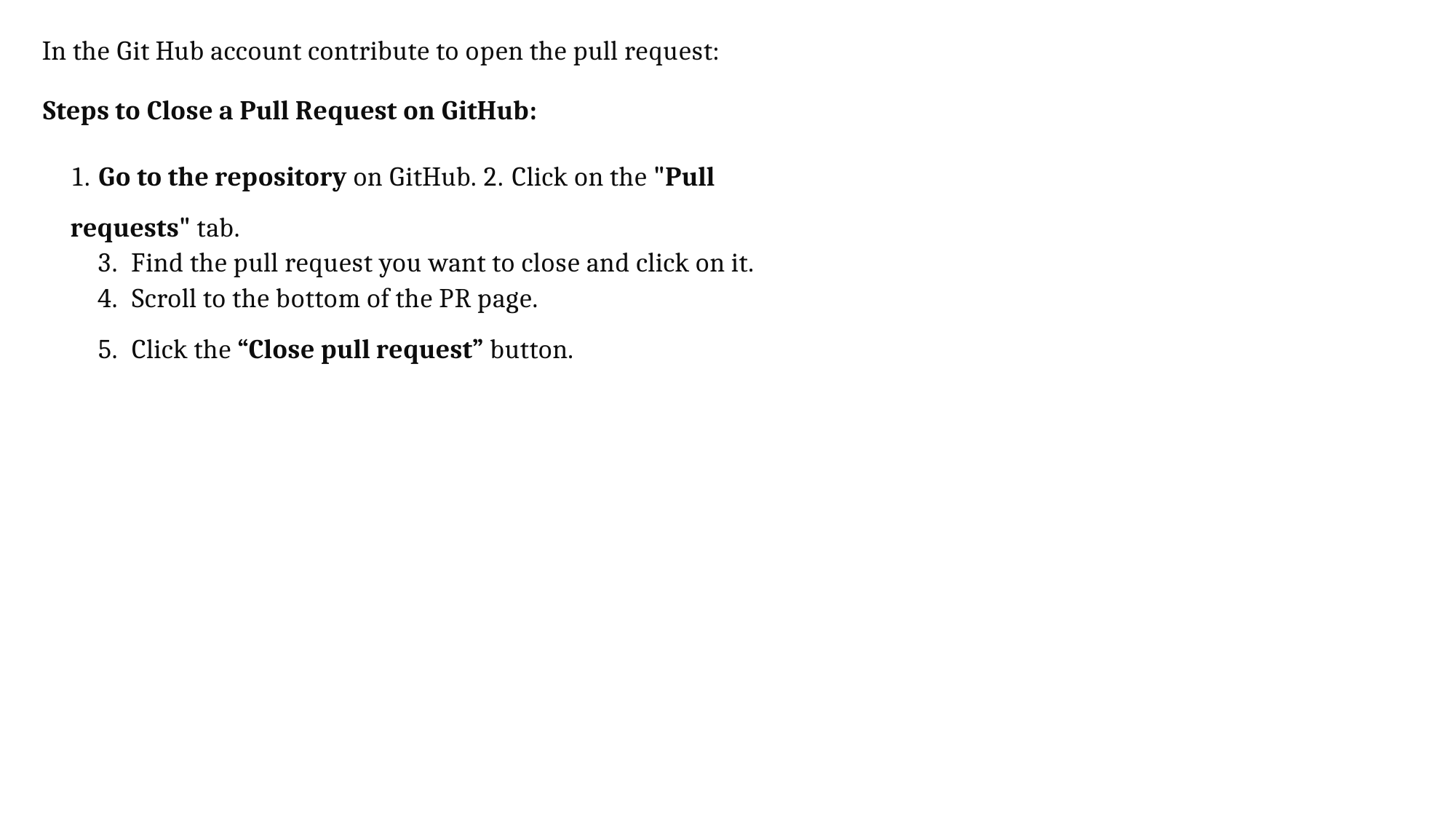

In the Git Hub account contribute to open the pull request:
Steps to Close a Pull Request on GitHub:
1. Go to the repository on GitHub. 2. Click on the "Pull requests" tab.
Find the pull request you want to close and click on it.
Scroll to the bottom of the PR page.
Click the “Close pull request” button.